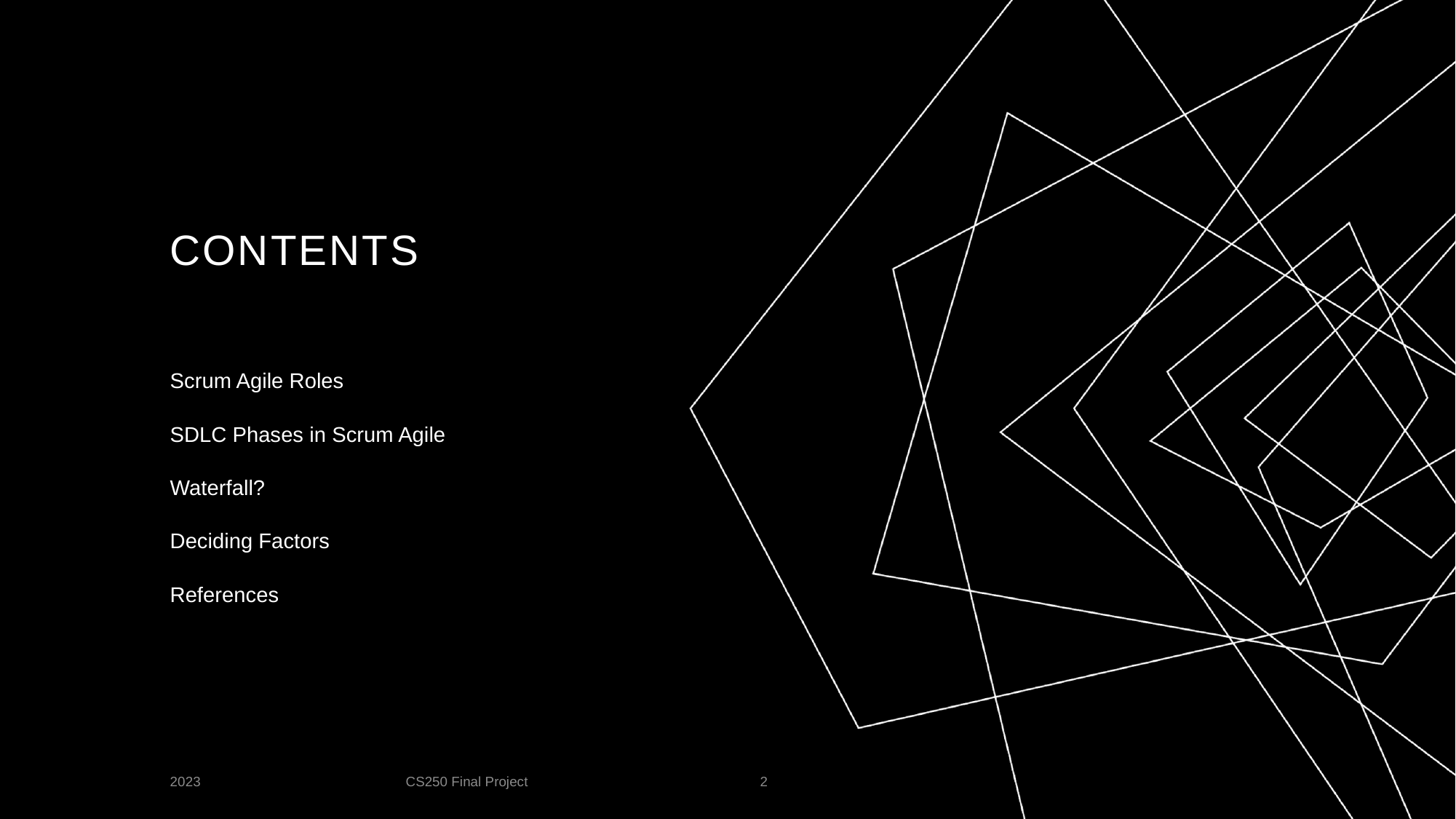

# Contents
Scrum Agile Roles
SDLC Phases in Scrum Agile
Waterfall?
Deciding Factors
References
CS250 Final Project
2023
2